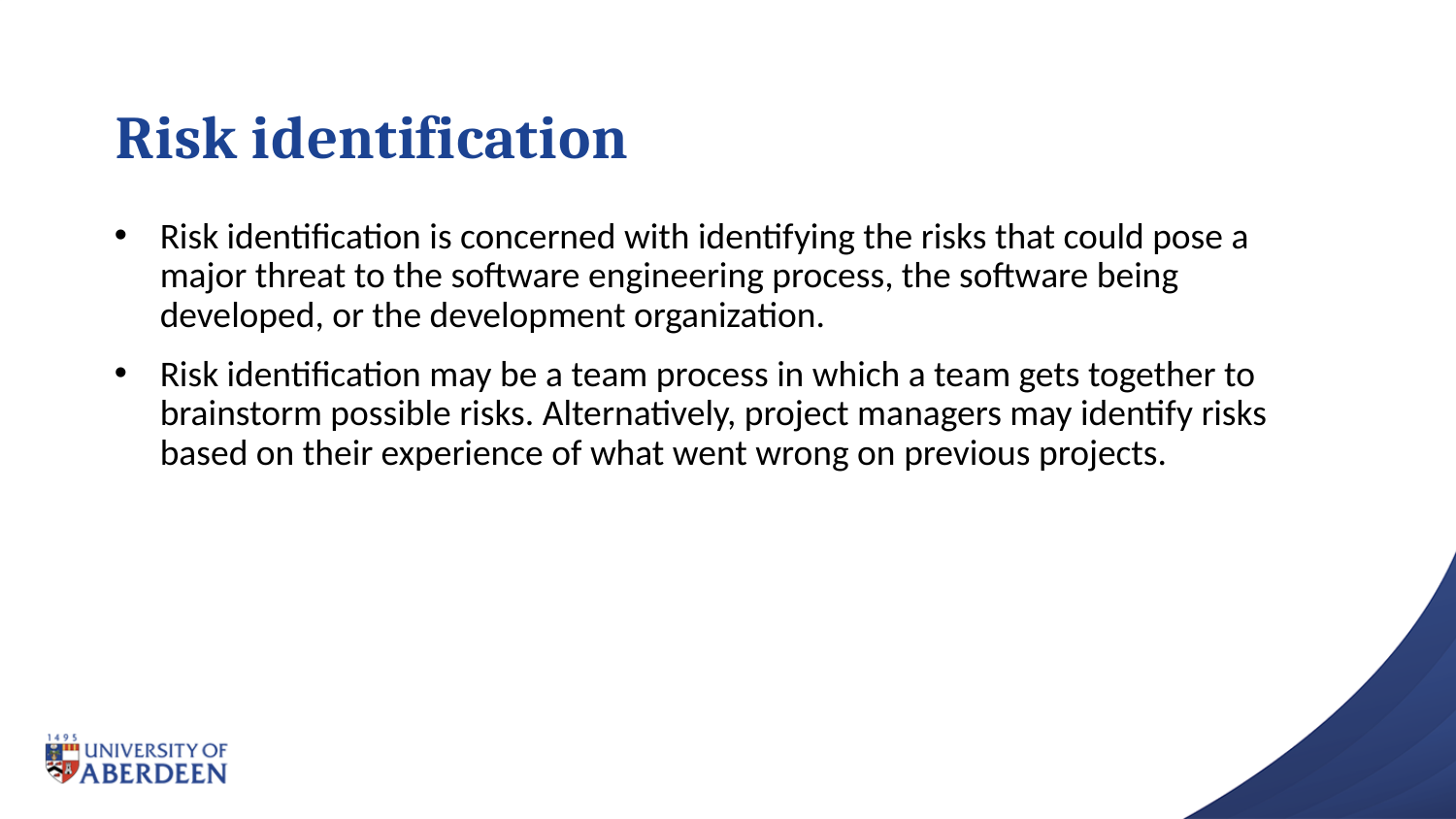

# Risk identification
Risk identification is concerned with identifying the risks that could pose a major threat to the software engineering process, the software being developed, or the development organization.
Risk identification may be a team process in which a team gets together to brainstorm possible risks. Alternatively, project managers may identify risks based on their experience of what went wrong on previous projects.